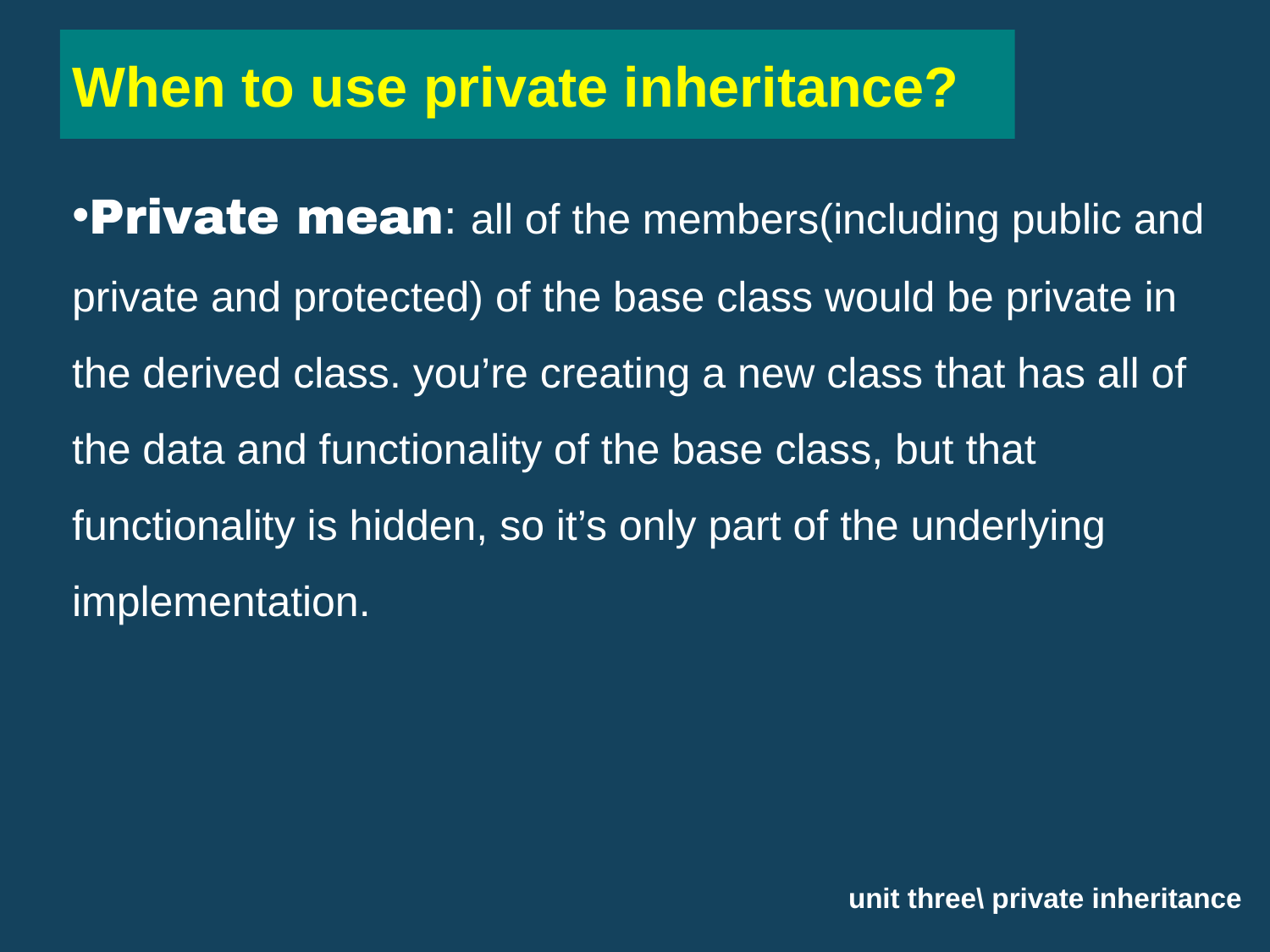

# When to use private inheritance?
Private mean: all of the members(including public and private and protected) of the base class would be private in the derived class. you’re creating a new class that has all of the data and functionality of the base class, but that functionality is hidden, so it’s only part of the underlying implementation.
unit three\ private inheritance